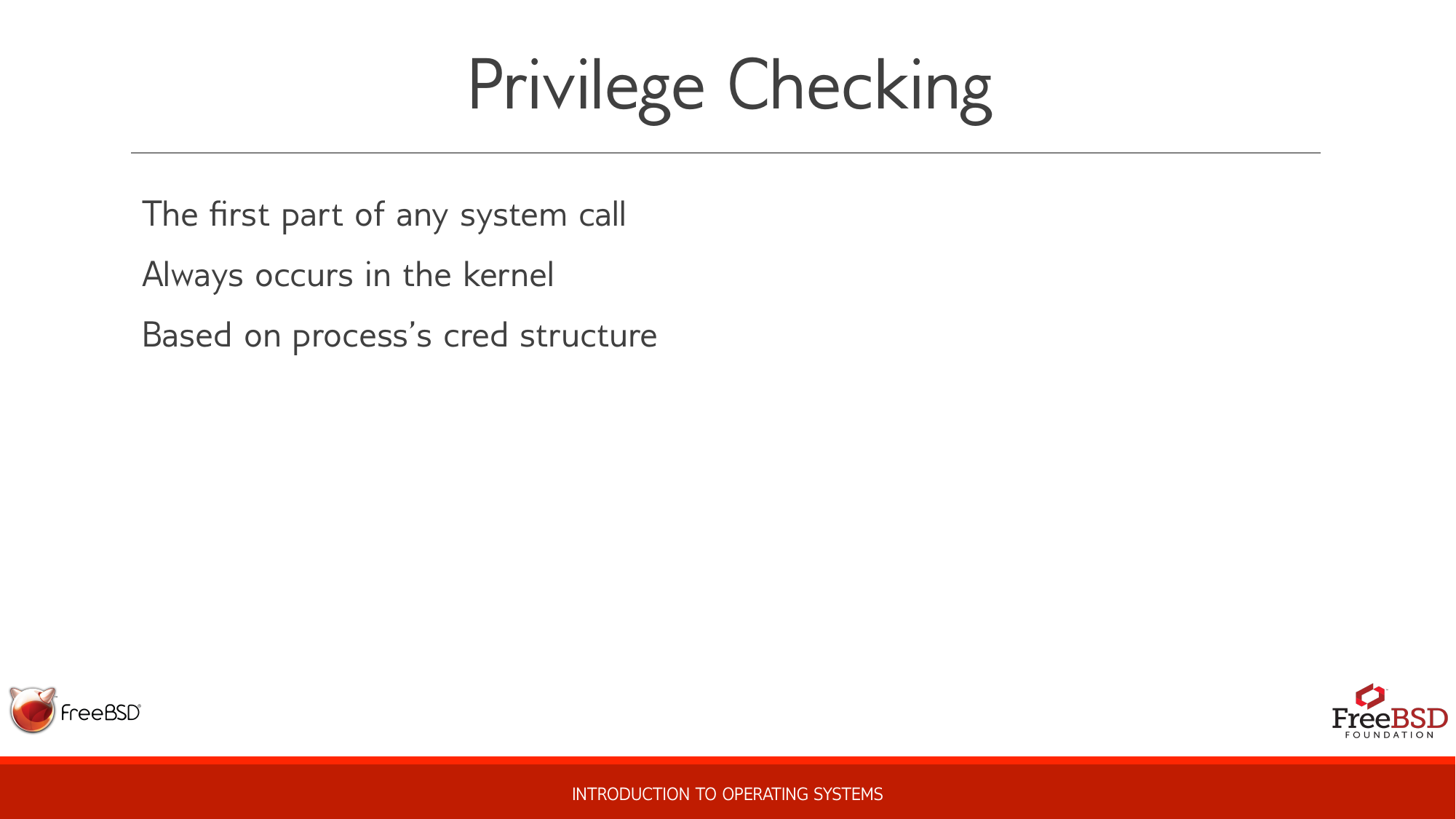

# Privilege Checking
The first part of any system call
Always occurs in the kernel
Based on process’s cred structure

Introduction to Operating Systems